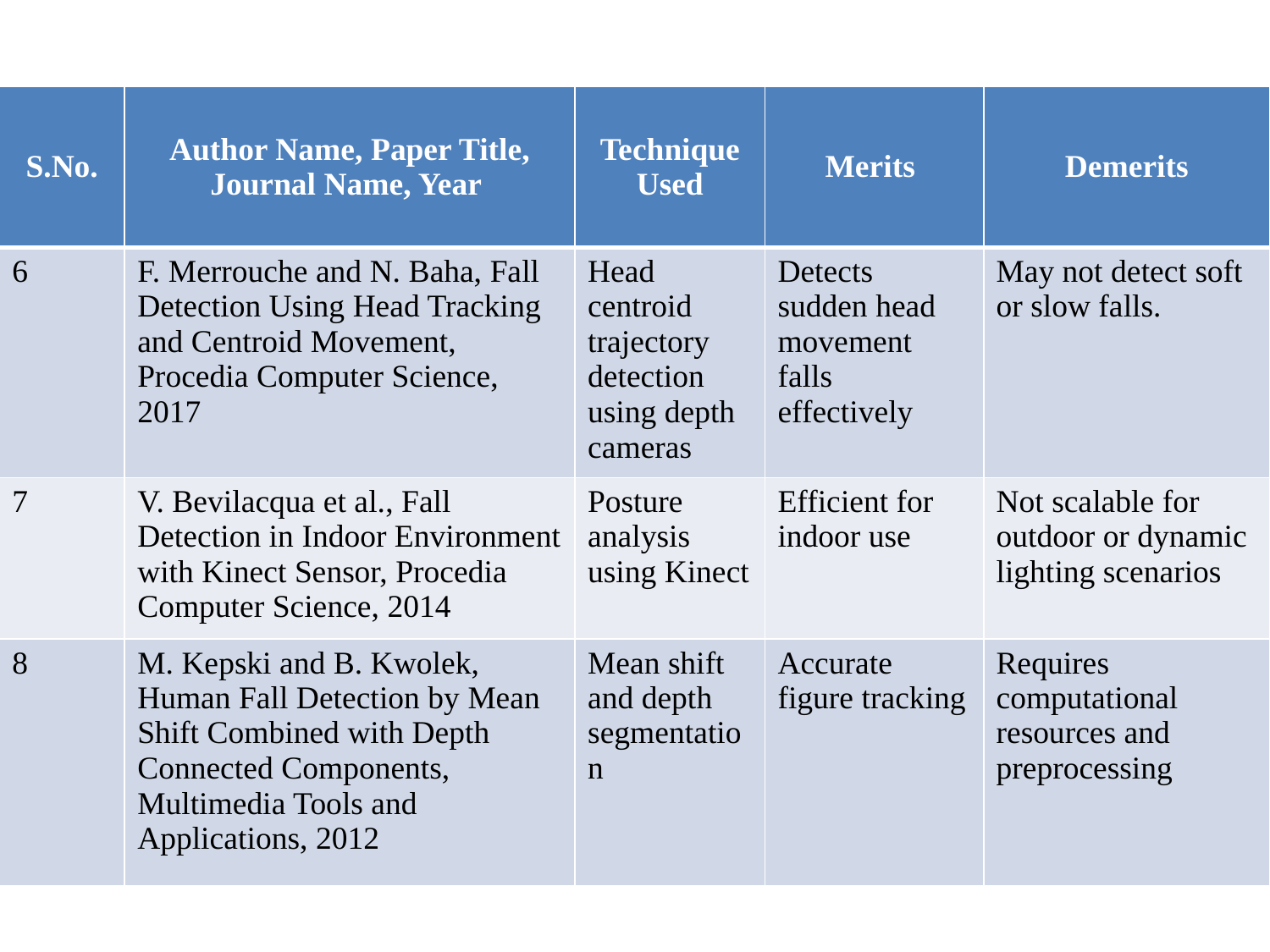

| S.No. | Author Name, Paper Title, Journal Name, Year | Technique Used | Merits | Demerits |
| --- | --- | --- | --- | --- |
| 6 | F. Merrouche and N. Baha, Fall Detection Using Head Tracking and Centroid Movement, Procedia Computer Science, 2017 | Head centroid trajectory detection using depth cameras | Detects sudden head movement falls effectively | May not detect soft or slow falls. |
| 7 | V. Bevilacqua et al., Fall Detection in Indoor Environment with Kinect Sensor, Procedia Computer Science, 2014 | Posture analysis using Kinect | Efficient for indoor use | Not scalable for outdoor or dynamic lighting scenarios |
| 8 | M. Kepski and B. Kwolek, Human Fall Detection by Mean Shift Combined with Depth Connected Components, Multimedia Tools and Applications, 2012 | Mean shift and depth segmentation | Accurate figure tracking | Requires computational resources and preprocessing |